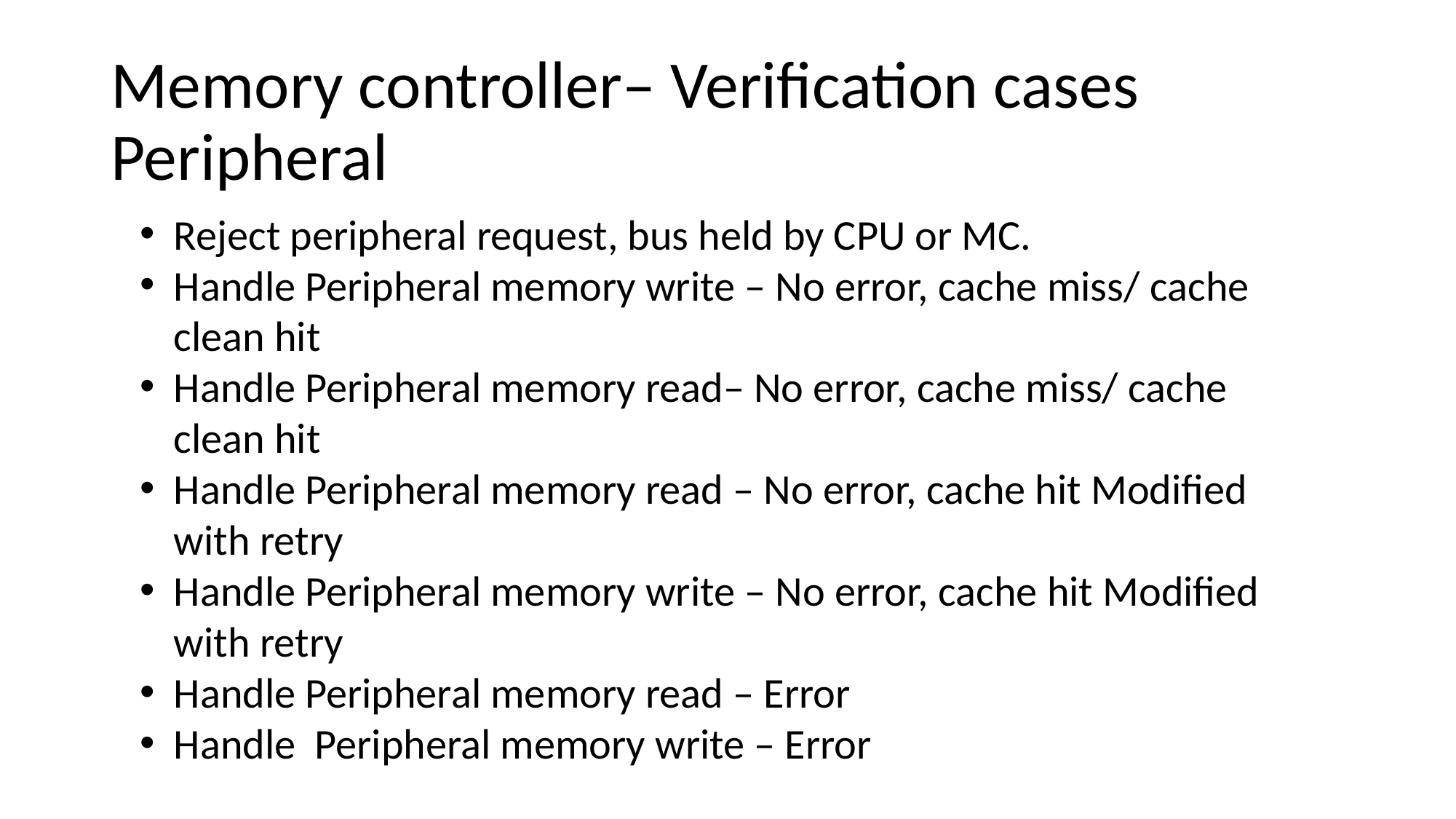

# Memory controller– Verification cases Peripheral
Reject peripheral request, bus held by CPU or MC.
Handle Peripheral memory write – No error, cache miss/ cache clean hit
Handle Peripheral memory read– No error, cache miss/ cache clean hit
Handle Peripheral memory read – No error, cache hit Modified with retry
Handle Peripheral memory write – No error, cache hit Modified with retry
Handle Peripheral memory read – Error
Handle  Peripheral memory write – Error